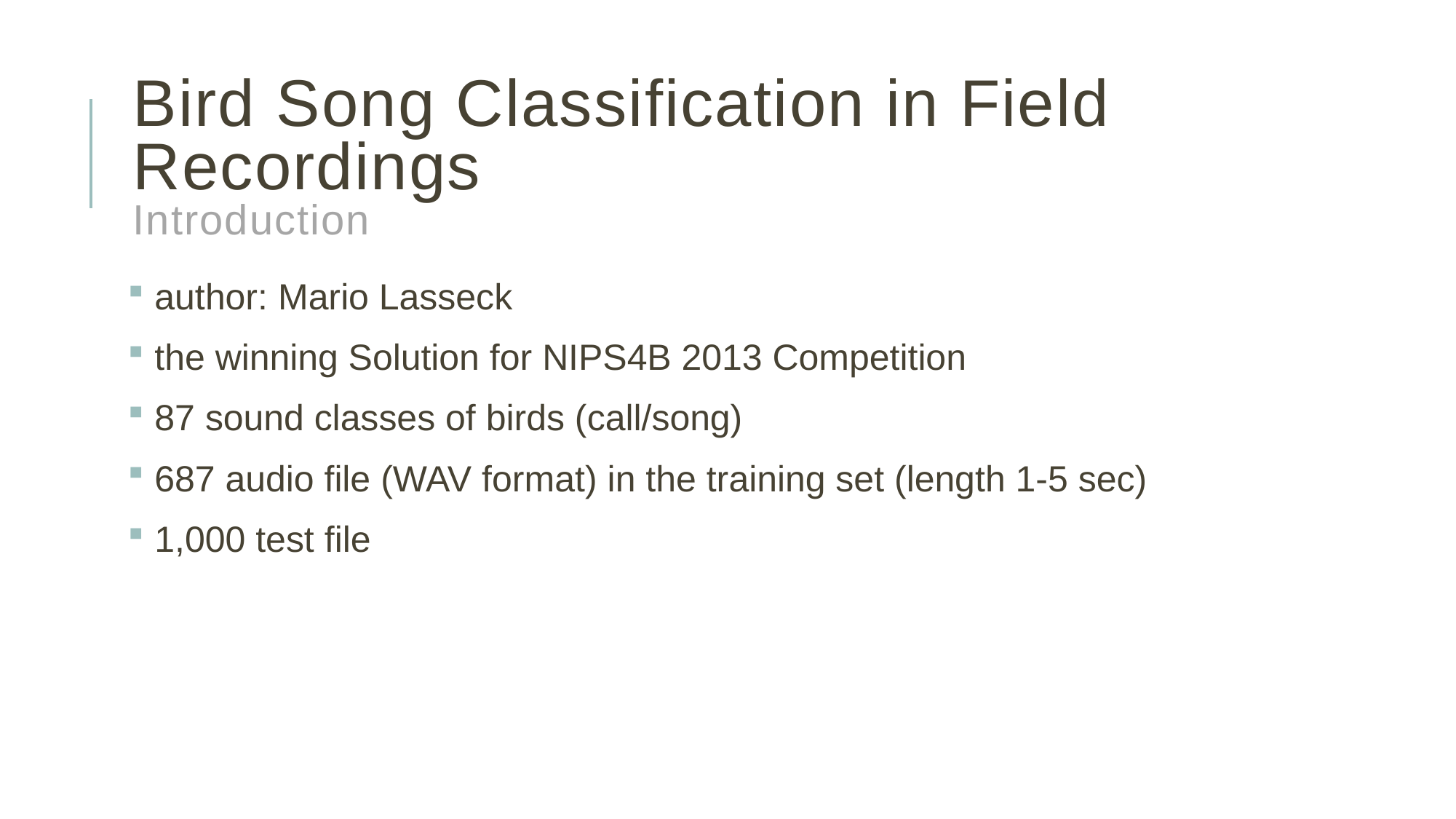

# Bird Song Classification in Field Recordings Introduction
 author: Mario Lasseck
 the winning Solution for NIPS4B 2013 Competition
 87 sound classes of birds (call/song)
 687 audio file (WAV format) in the training set (length 1-5 sec)
 1,000 test file